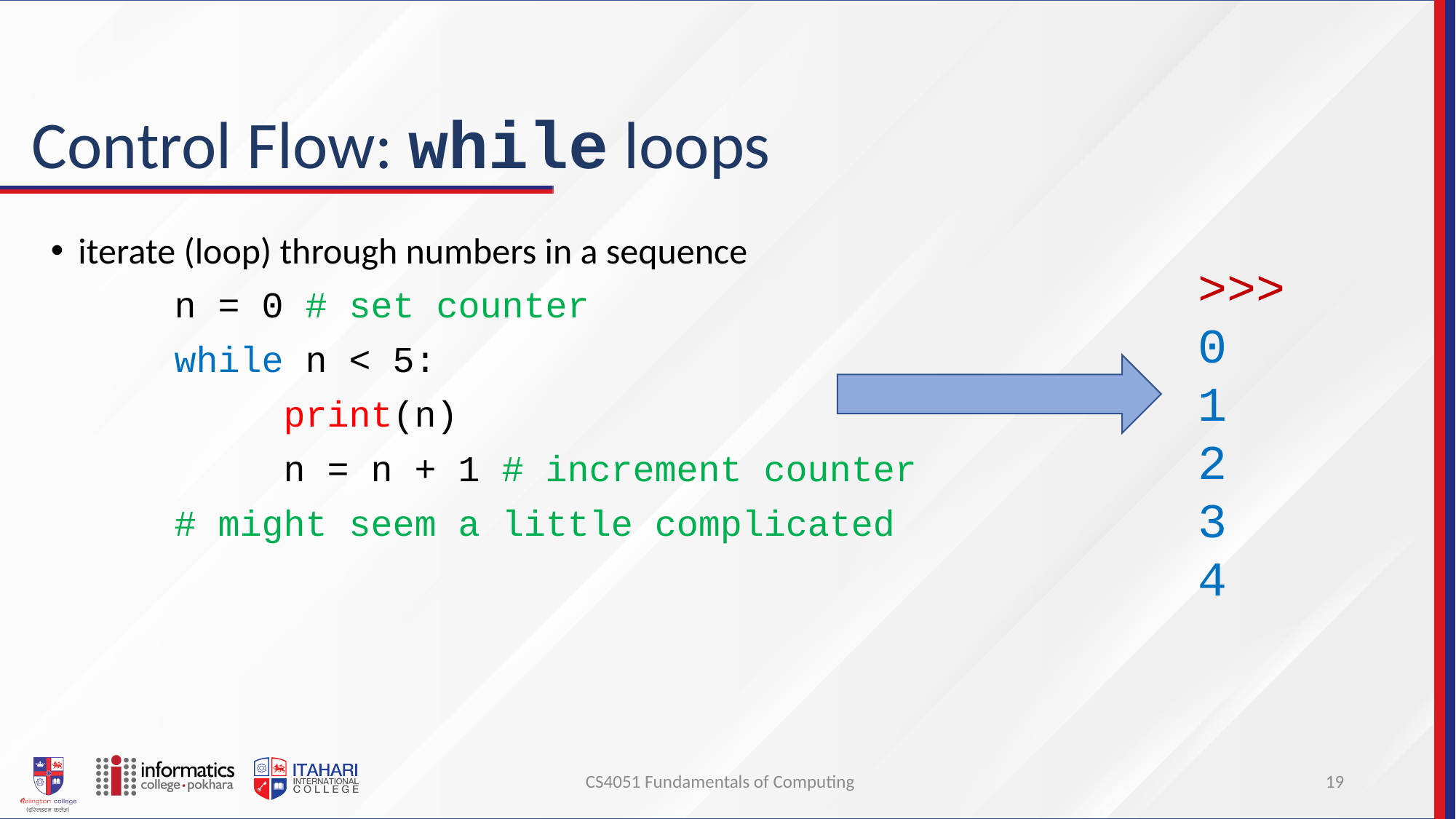

# Control Flow: while loops
iterate (loop) through numbers in a sequence
	n = 0 # set counter
	while n < 5:
		print(n)
		n = n + 1 # increment counter
	# might seem a little complicated
>>>
0
1
2
3
4

CS4051 Fundamentals of Computing
19